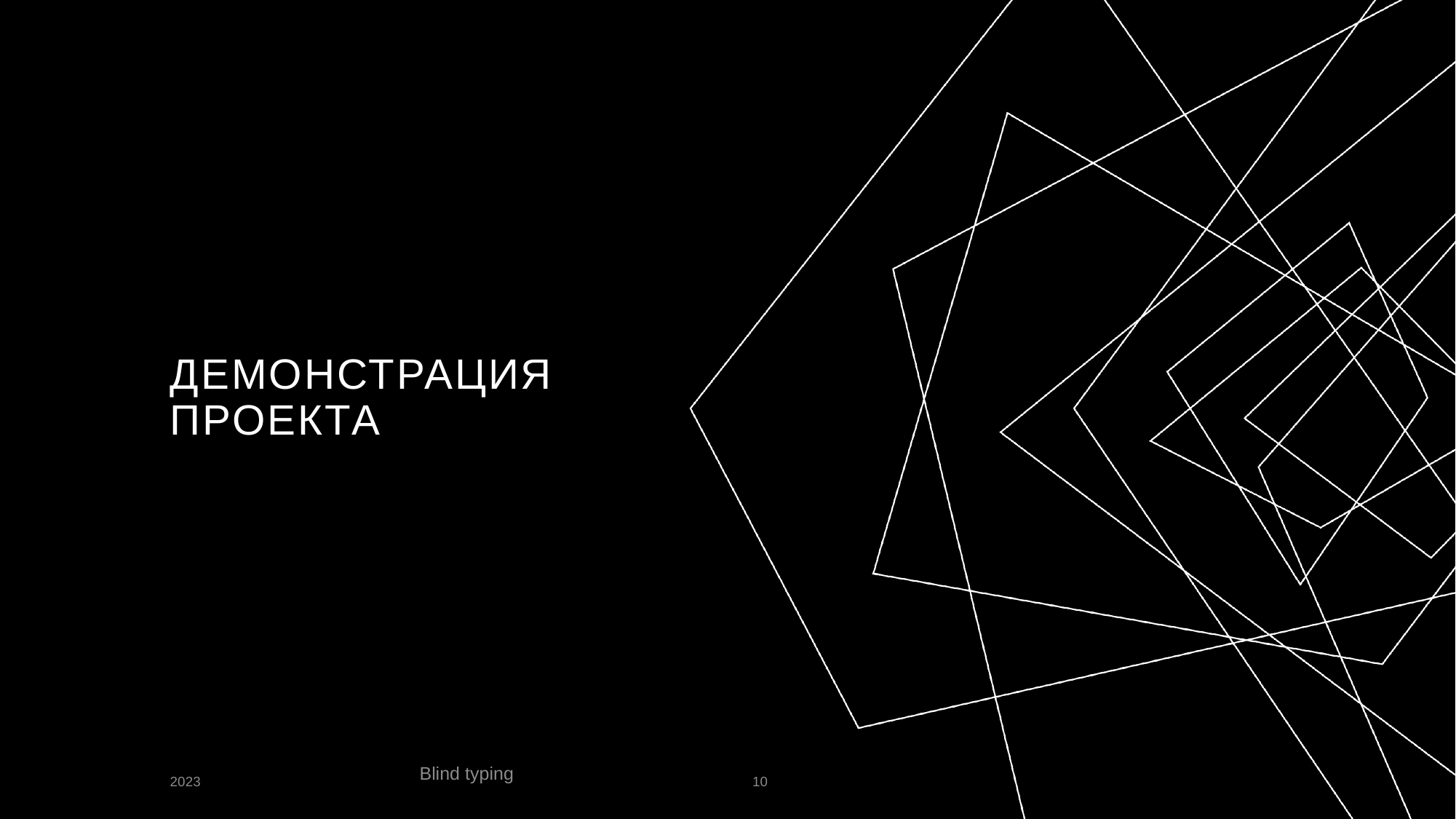

# Демонстрация проекта
Blind typing

2023
10